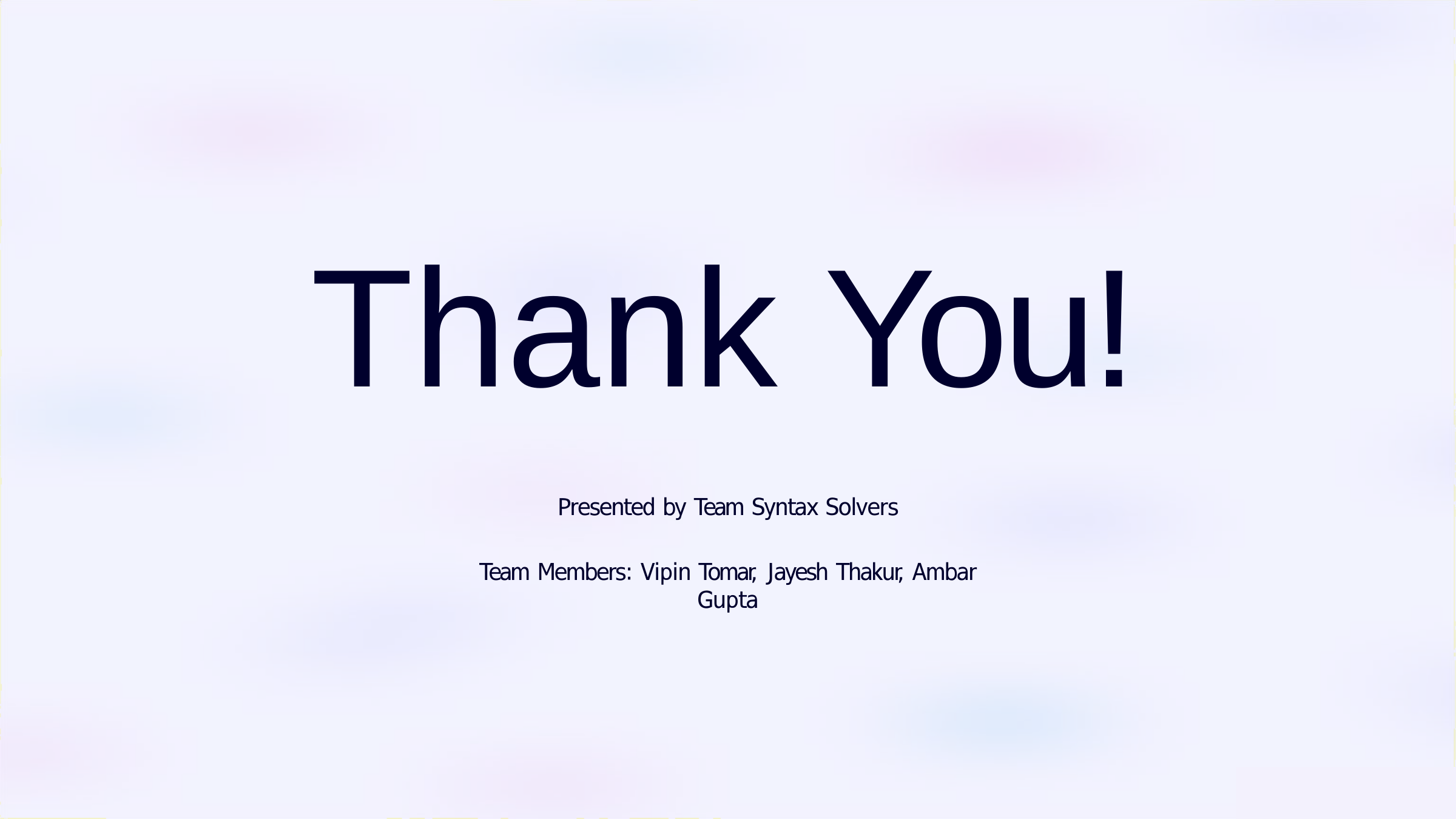

Thank You!
Presented by Team Syntax Solvers

Team Members: Vipin Tomar, Jayesh Thakur, Ambar Gupta